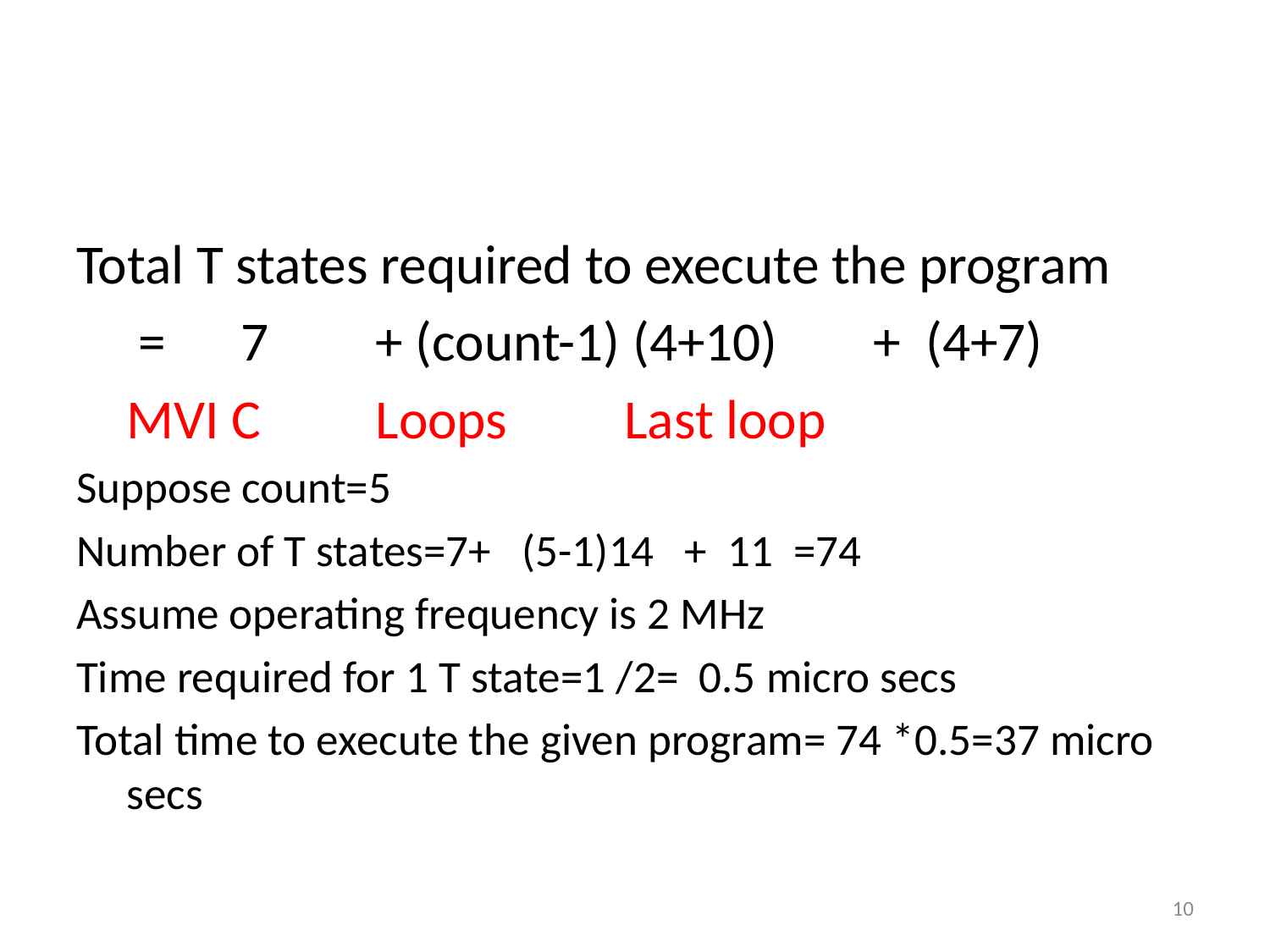

#
Total T states required to execute the program
     =      7		+ (count-1) (4+10)	+  (4+7)
		MVI C		Loops			Last loop
Suppose count=5
Number of T states=7+   (5-1)14   +  11  =74
Assume operating frequency is 2 MHz
Time required for 1 T state=1 /2=  0.5 micro secs
Total time to execute the given program= 74 *0.5=37 micro secs

10